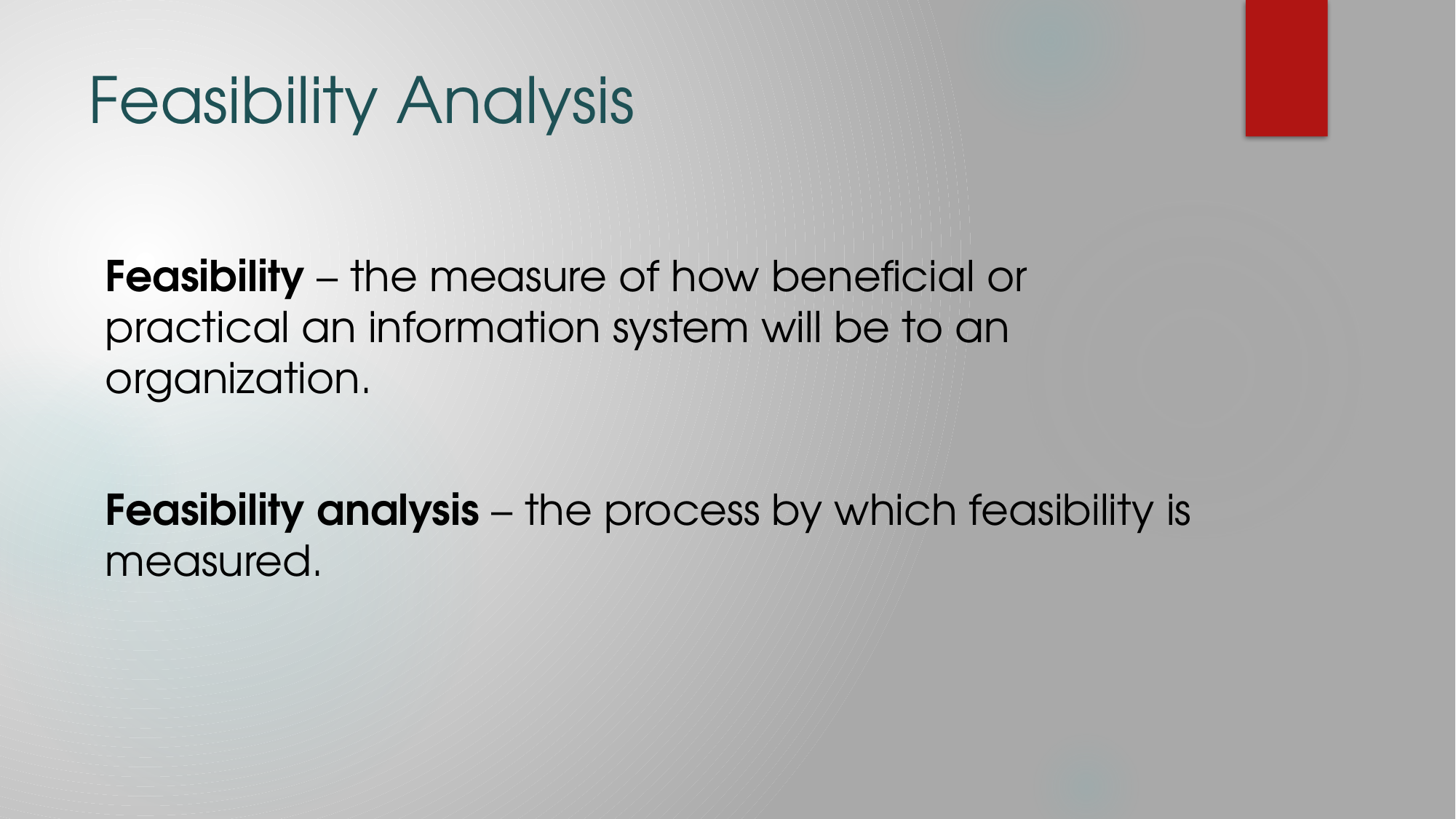

2
# Feasibility Analysis
Feasibility – the measure of how beneficial or practical an information system will be to an organization.

Feasibility analysis – the process by which feasibility is measured.